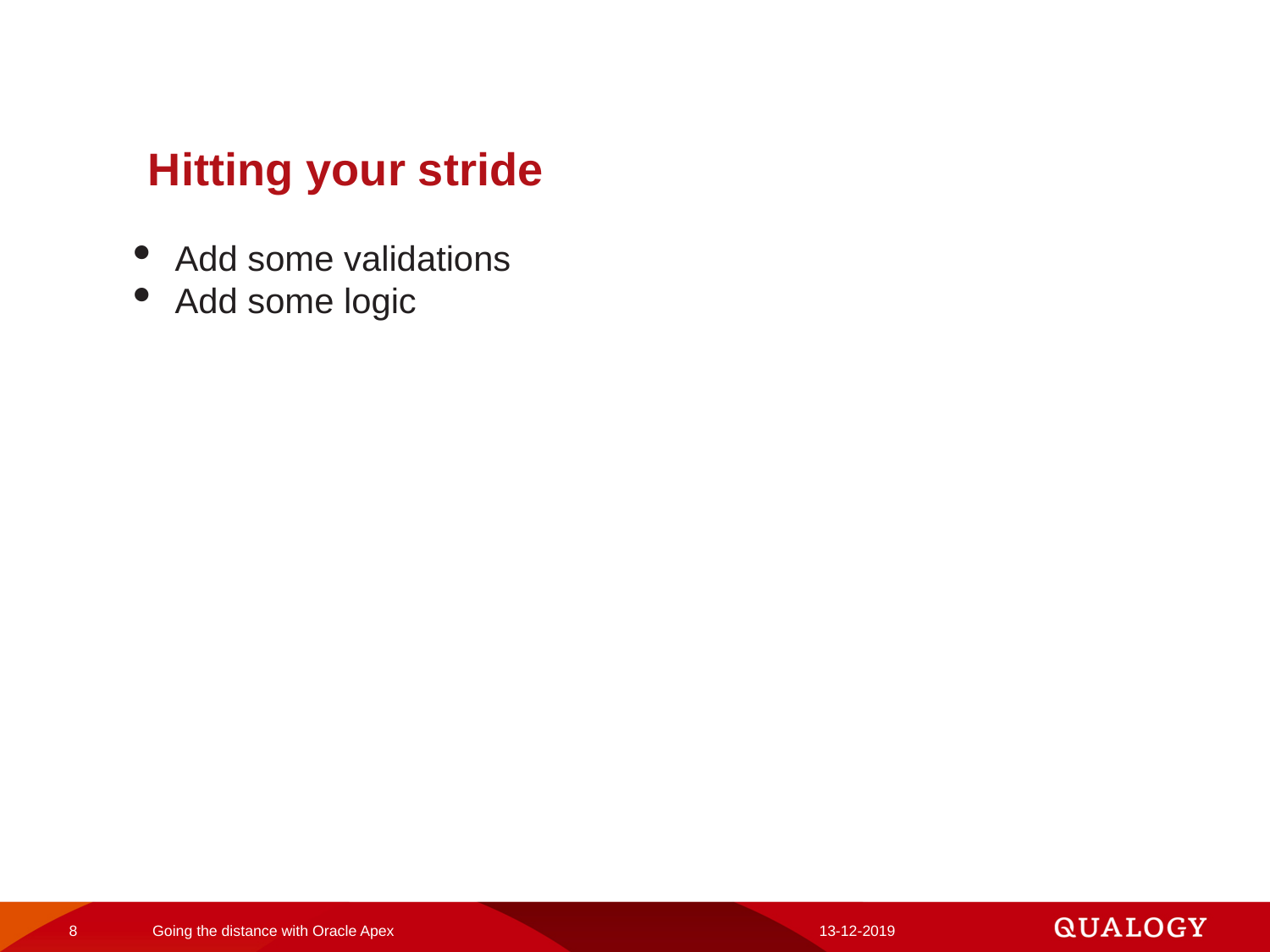

# Hitting your stride
Add some validations
Add some logic

8
Going the distance with Oracle Apex
13-12-2019